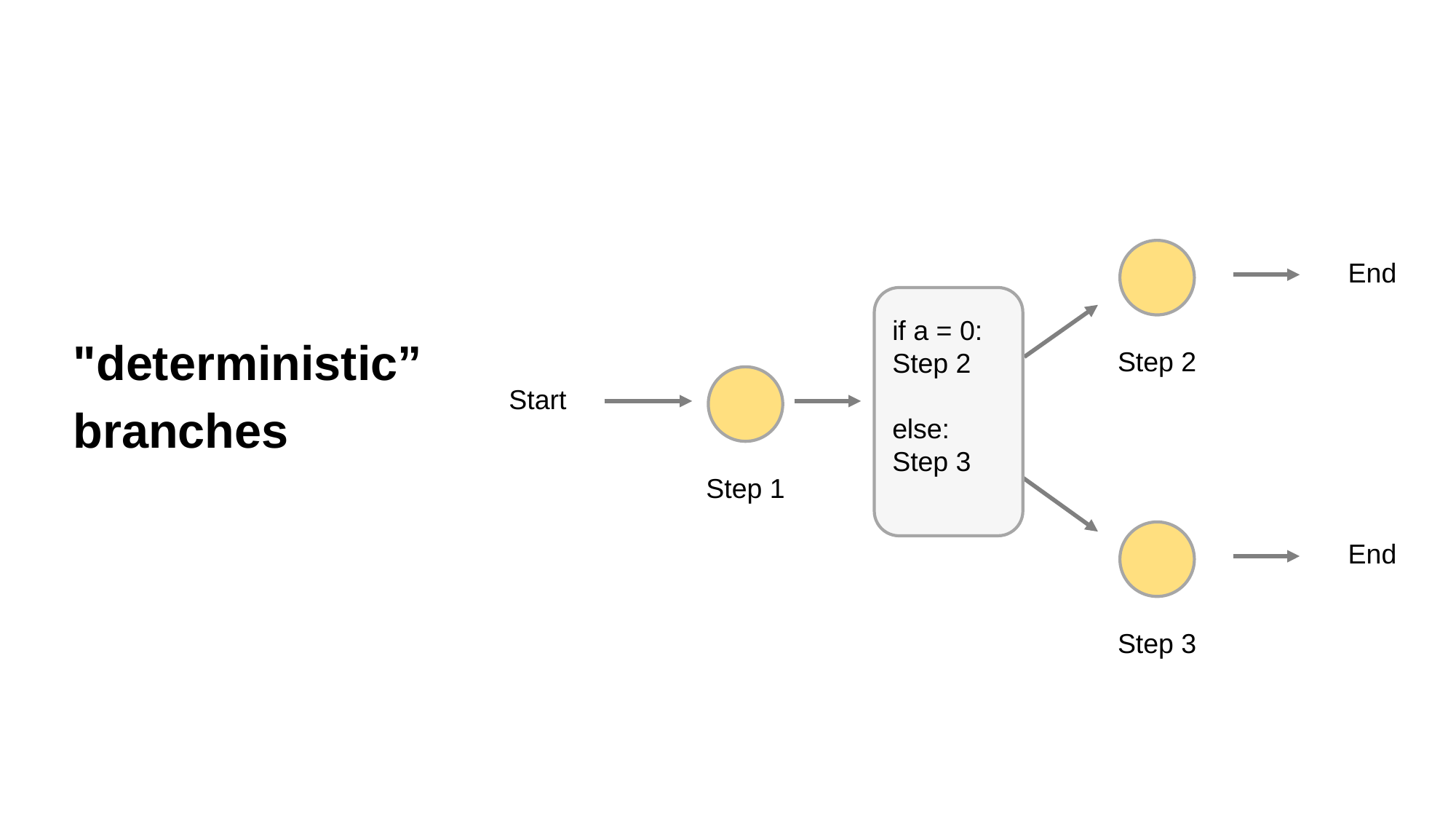

"deterministic”
branches

End
if a = 0: Step 2

else:
Step 3

Step 2

Start
Step 1

End
Step 3